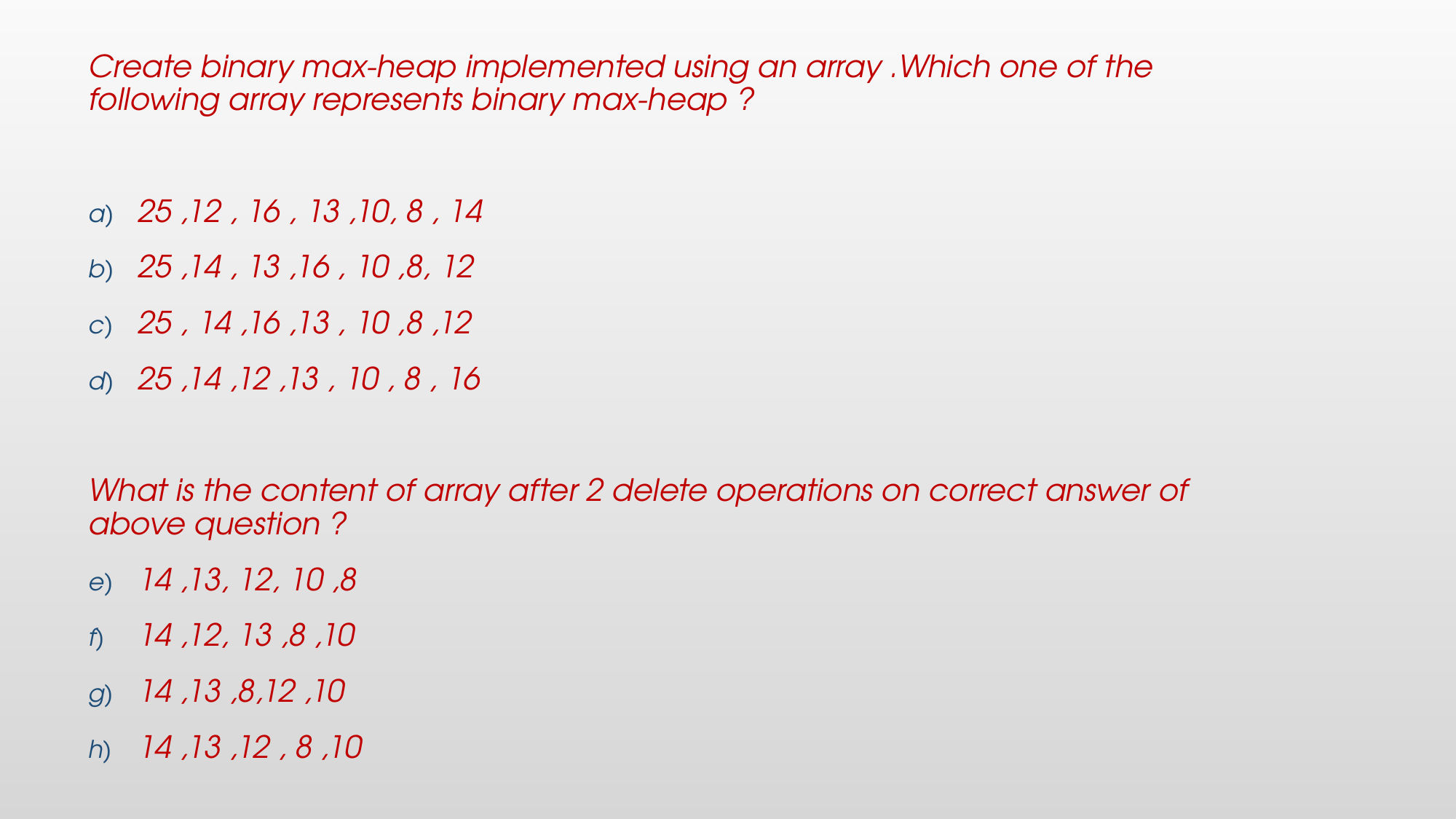

Create binary max-heap implemented using an array .Which one of the following array represents binary max-heap ?

25 ,12 , 16 , 13 ,10, 8 , 14
25 ,14 , 13 ,16 , 10 ,8, 12
25 , 14 ,16 ,13 , 10 ,8 ,12
25 ,14 ,12 ,13 , 10 , 8 , 16

What is the content of array after 2 delete operations on correct answer of above question ?
14 ,13, 12, 10 ,8
14 ,12, 13 ,8 ,10
14 ,13 ,8,12 ,10
14 ,13 ,12 , 8 ,10